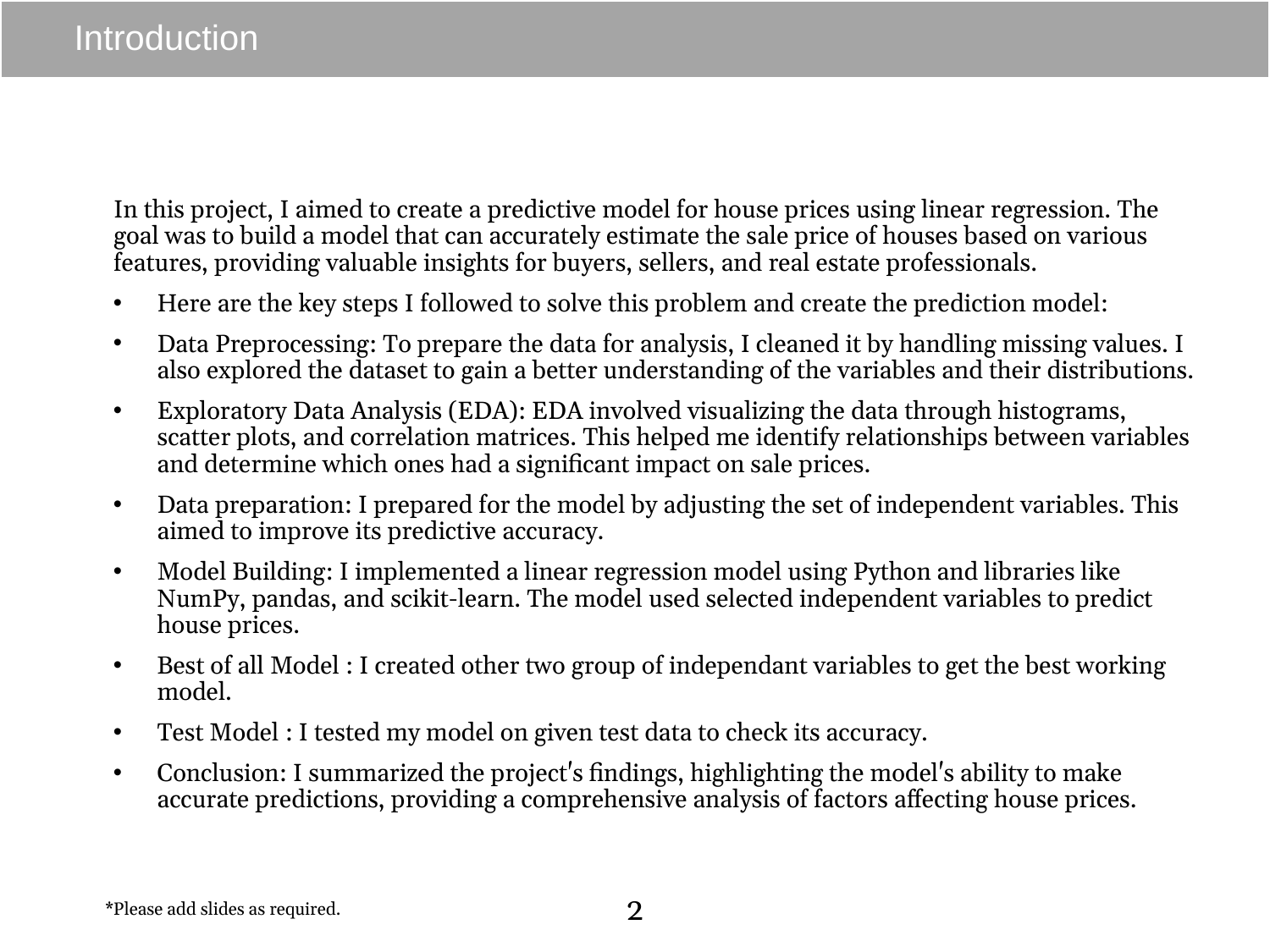

# Introduction
In this project, I aimed to create a predictive model for house prices using linear regression. The goal was to build a model that can accurately estimate the sale price of houses based on various features, providing valuable insights for buyers, sellers, and real estate professionals.
Here are the key steps I followed to solve this problem and create the prediction model:
Data Preprocessing: To prepare the data for analysis, I cleaned it by handling missing values. I also explored the dataset to gain a better understanding of the variables and their distributions.
Exploratory Data Analysis (EDA): EDA involved visualizing the data through histograms, scatter plots, and correlation matrices. This helped me identify relationships between variables and determine which ones had a significant impact on sale prices.
Data preparation: I prepared for the model by adjusting the set of independent variables. This aimed to improve its predictive accuracy.
Model Building: I implemented a linear regression model using Python and libraries like NumPy, pandas, and scikit-learn. The model used selected independent variables to predict house prices.
Best of all Model : I created other two group of independant variables to get the best working model.
Test Model : I tested my model on given test data to check its accuracy.
Conclusion: I summarized the project's findings, highlighting the model's ability to make accurate predictions, providing a comprehensive analysis of factors affecting house prices.
2
*Please add slides as required.